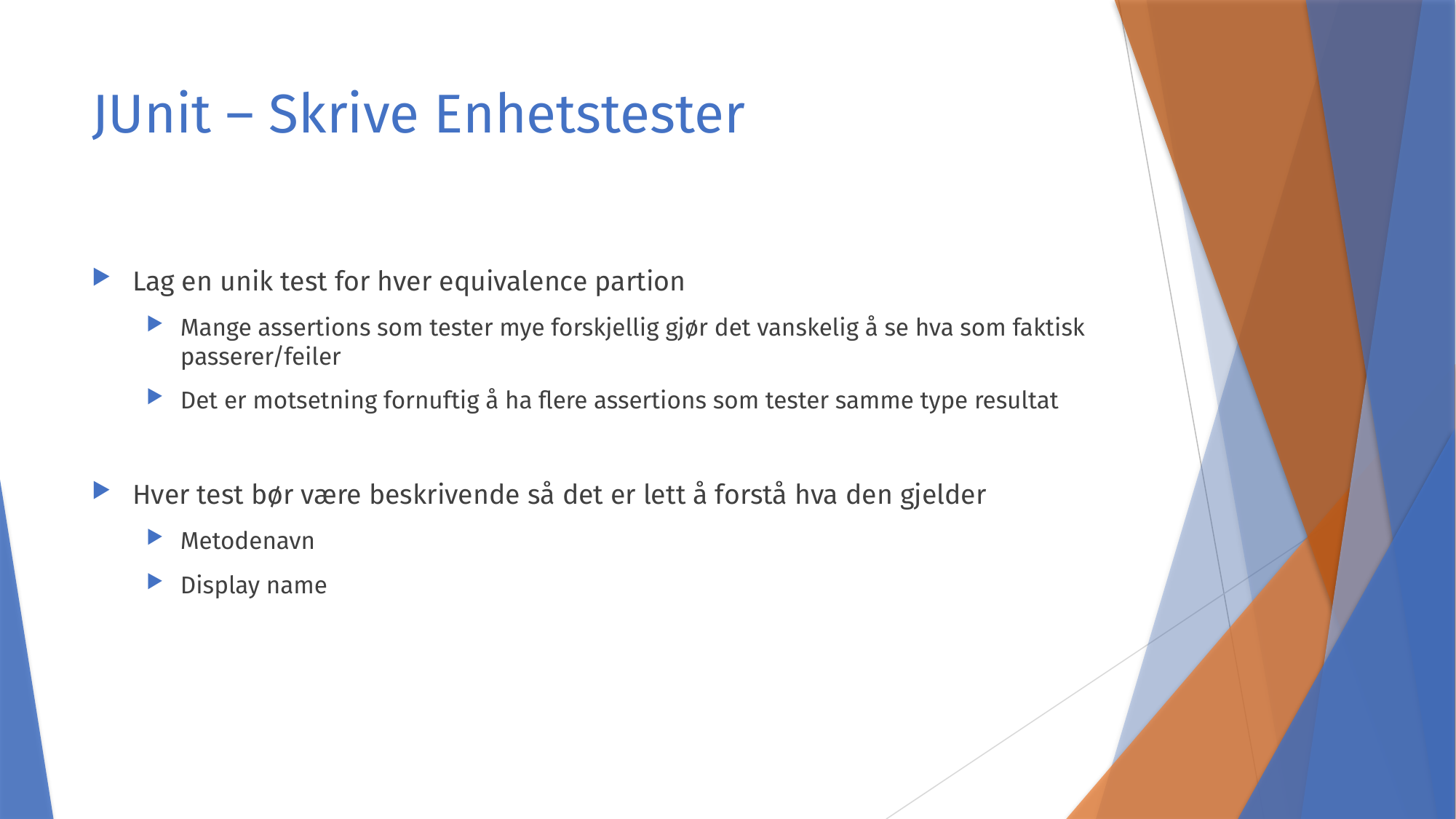

# JUnit – Skrive Enhetstester
Lag en unik test for hver equivalence partion
Mange assertions som tester mye forskjellig gjør det vanskelig å se hva som faktisk passerer/feiler
Det er motsetning fornuftig å ha flere assertions som tester samme type resultat

Hver test bør være beskrivende så det er lett å forstå hva den gjelder
Metodenavn
Display name